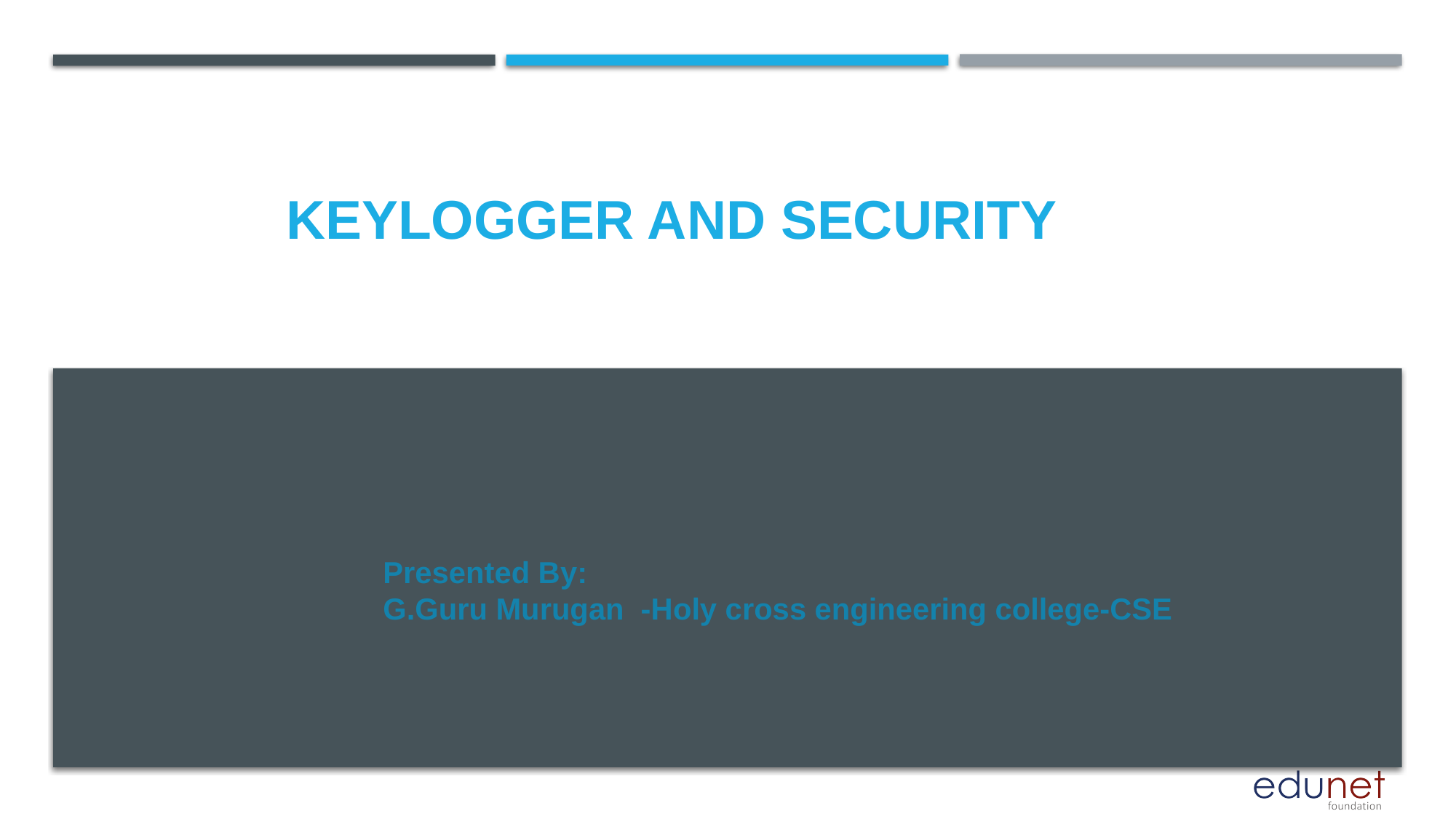

# KEYLOGGER AND SECURITY

Presented By:
G.Guru Murugan  -Holy cross engineering college-CSE